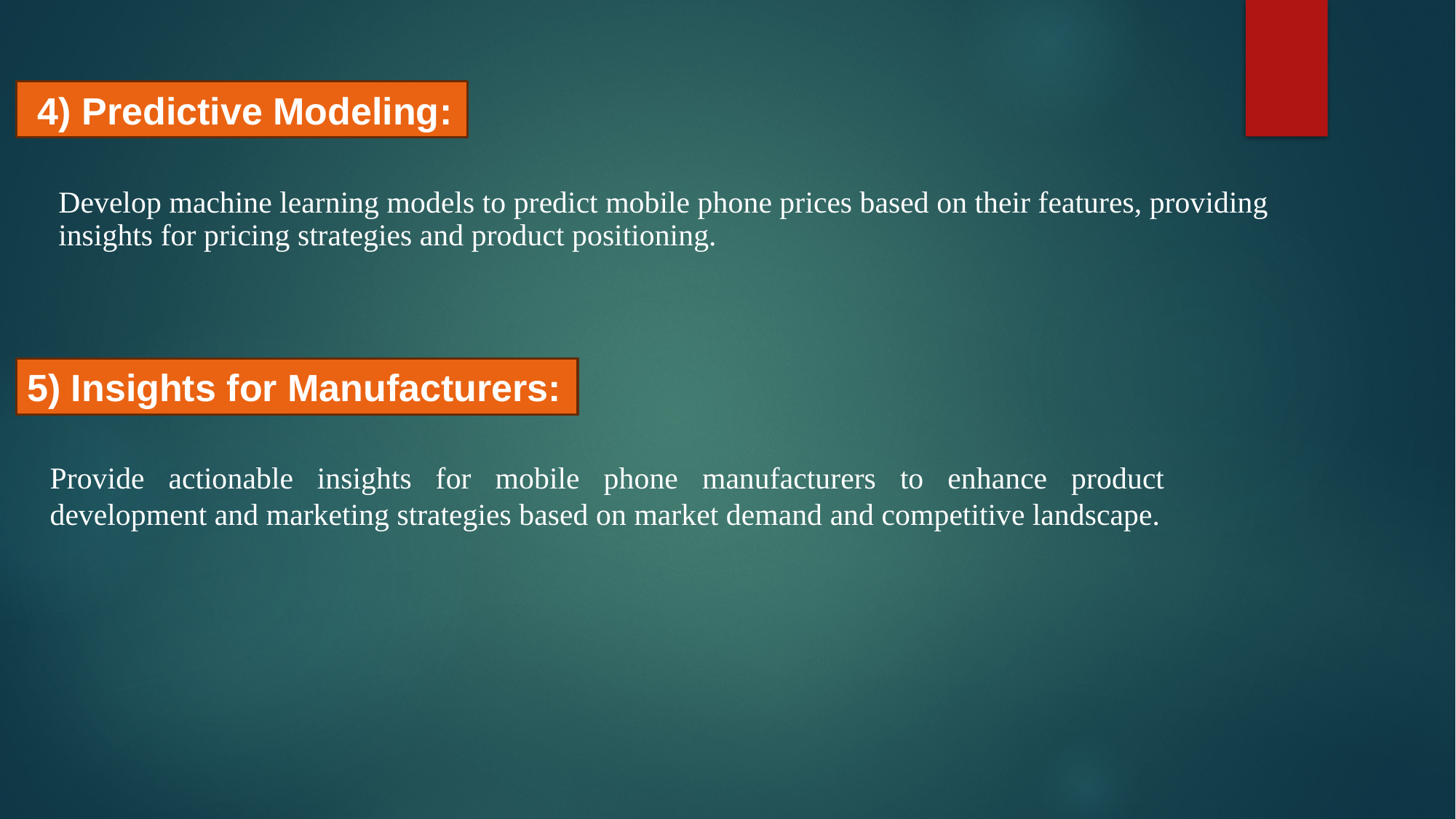

4) Predictive Modeling:
Develop machine learning models to predict mobile phone prices based on their features, providing
insights for pricing strategies and product positioning.
5) Insights for Manufacturers:
Provide actionable insights for mobile phone manufacturers to enhance product development and marketing strategies based on market demand and competitive landscape.